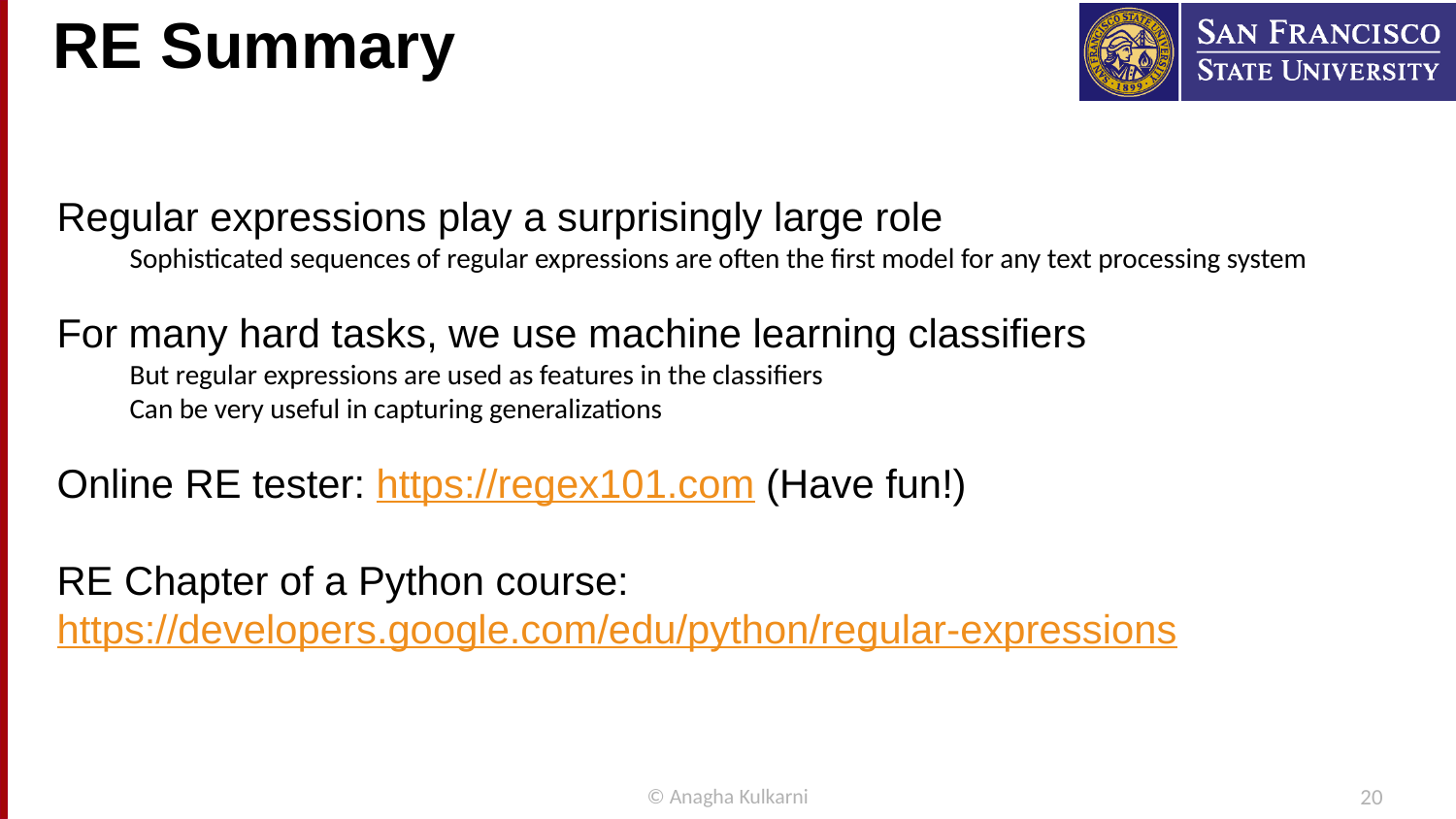

# RE Summary
Regular expressions play a surprisingly large role
Sophisticated sequences of regular expressions are often the first model for any text processing system

For many hard tasks, we use machine learning classifiers
But regular expressions are used as features in the classifiers
Can be very useful in capturing generalizations

Online RE tester: https://regex101.com (Have fun!)

RE Chapter of a Python course: https://developers.google.com/edu/python/regular-expressions

© Anagha Kulkarni
20